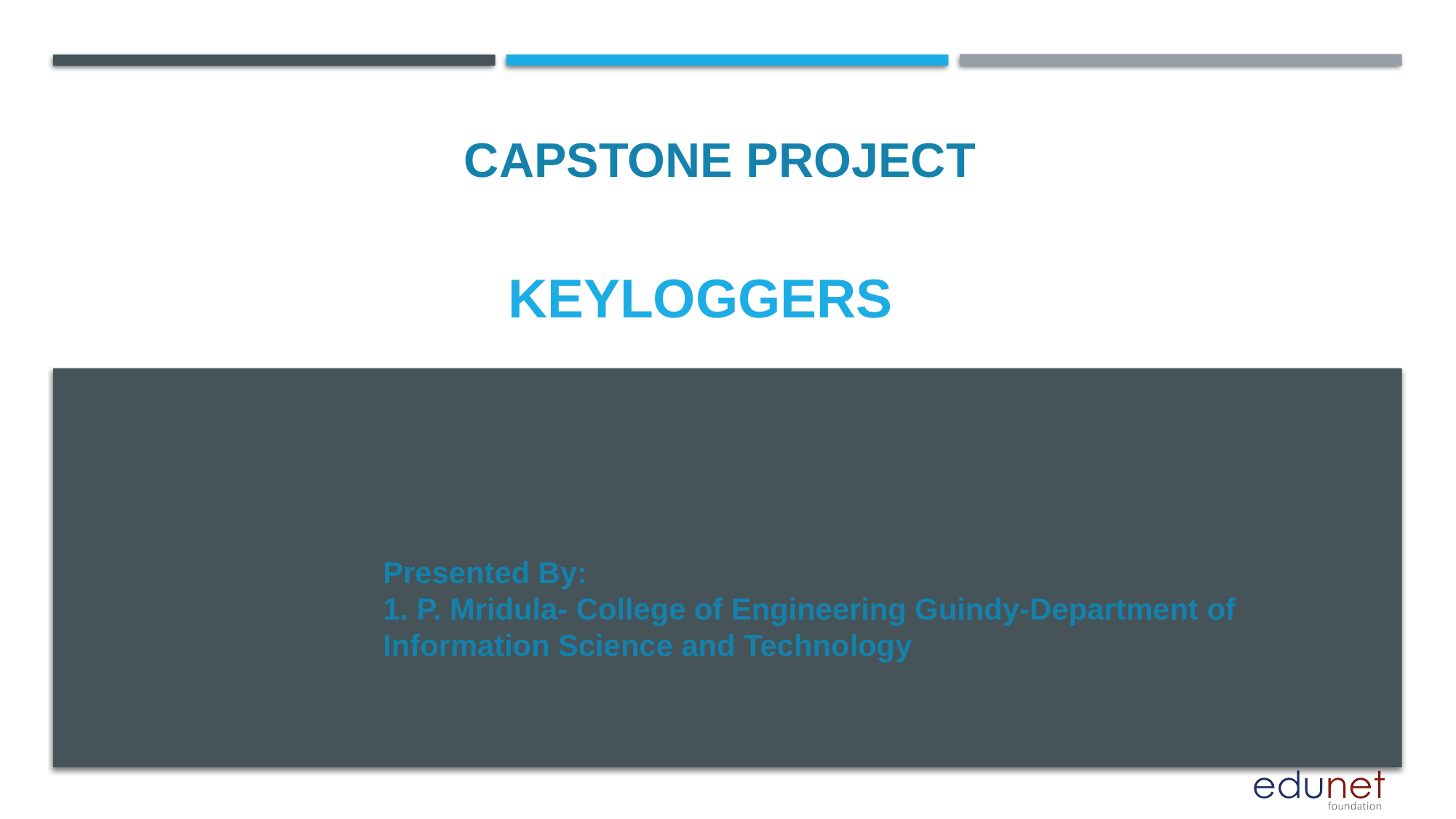

CAPSTONE PROJECT
# KEYLOGGERS
Presented By:
1. P. Mridula- College of Engineering Guindy-Department of Information Science and Technology